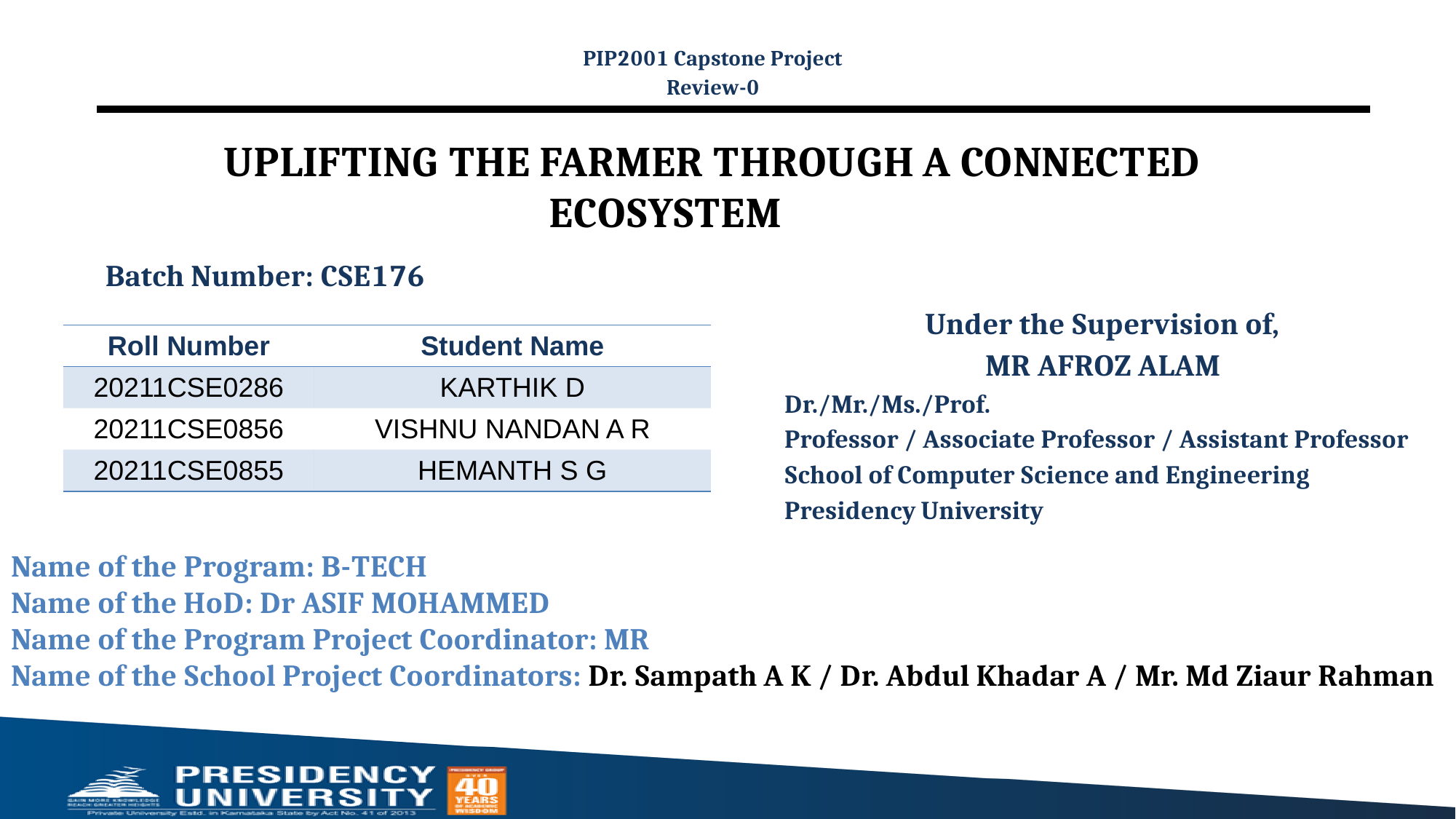

PIP2001 Capstone Project
Review-0
# UPLIFTING THE FARMER THROUGH A CONNECTED ECOSYSTEM
Batch Number: CSE176

Under the Supervision of,
MR AFROZ ALAM
Dr./Mr./Ms./Prof.
Professor / Associate Professor / Assistant Professor
School of Computer Science and Engineering
Presidency University

| Roll Number | Student Name |
| --- | --- |
| 20211CSE0286 | KARTHIK D |
| 20211CSE0856 | VISHNU NANDAN A R |
| 20211CSE0855 | HEMANTH S G |
Name of the Program: B-TECH
Name of the HoD: Dr ASIF MOHAMMED
Name of the Program Project Coordinator: MR
Name of the School Project Coordinators: Dr. Sampath A K / Dr. Abdul Khadar A / Mr. Md Ziaur Rahman